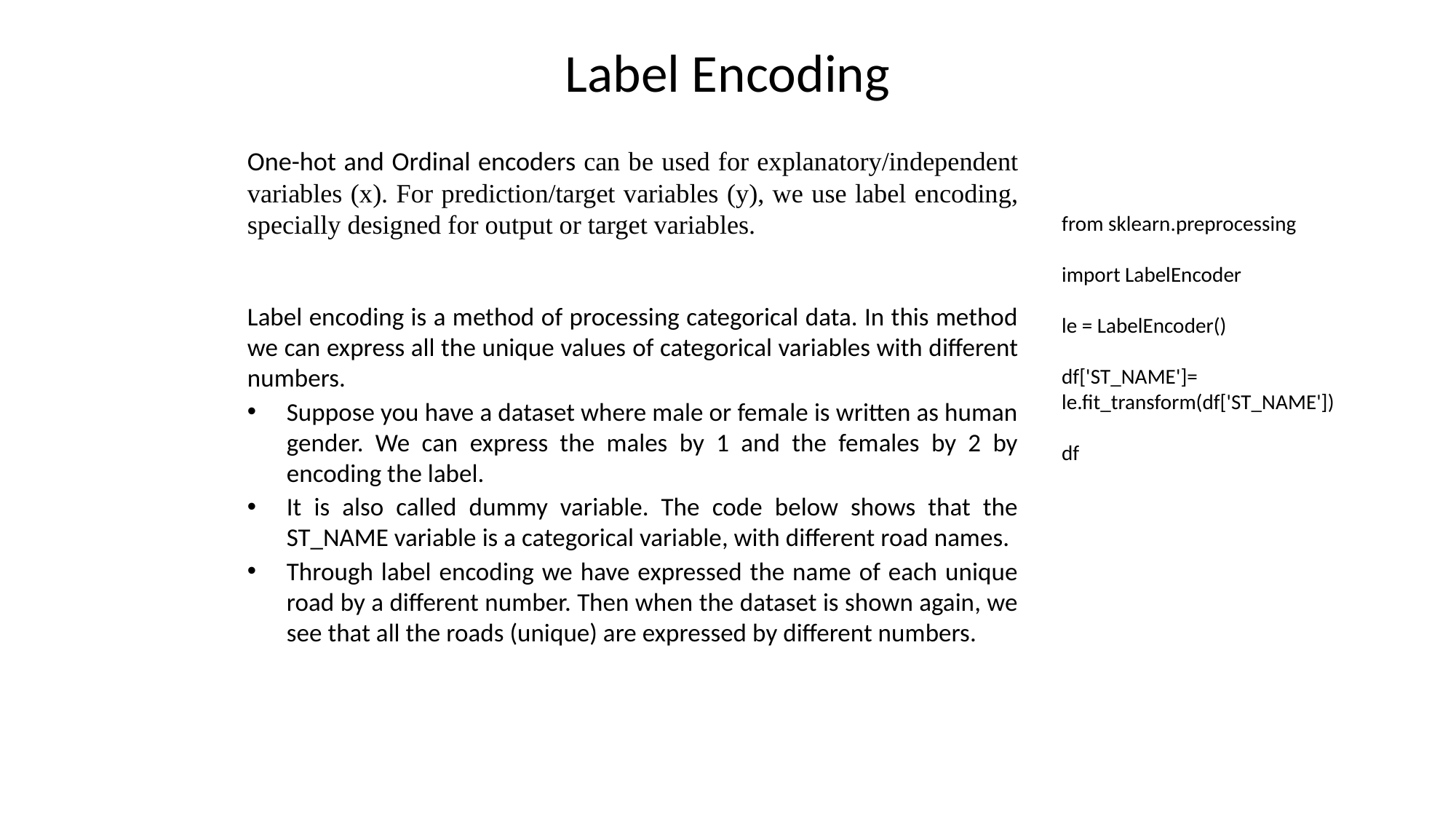

# Label Encoding
One-hot and Ordinal encoders can be used for explanatory/independent variables (x). For prediction/target variables (y), we use label encoding, specially designed for output or target variables.

Label encoding is a method of processing categorical data. In this method we can express all the unique values ​​of categorical variables with different numbers.
Suppose you have a dataset where male or female is written as human gender. We can express the males by 1 and the females by 2 by encoding the label.
It is also called dummy variable. The code below shows that the ST_NAME variable is a categorical variable, with different road names.
Through label encoding we have expressed the name of each unique road by a different number. Then when the dataset is shown again, we see that all the roads (unique) are expressed by different numbers.
from sklearn.preprocessing

import LabelEncoder

le = LabelEncoder()

df['ST_NAME']= le.fit_transform(df['ST_NAME'])

df